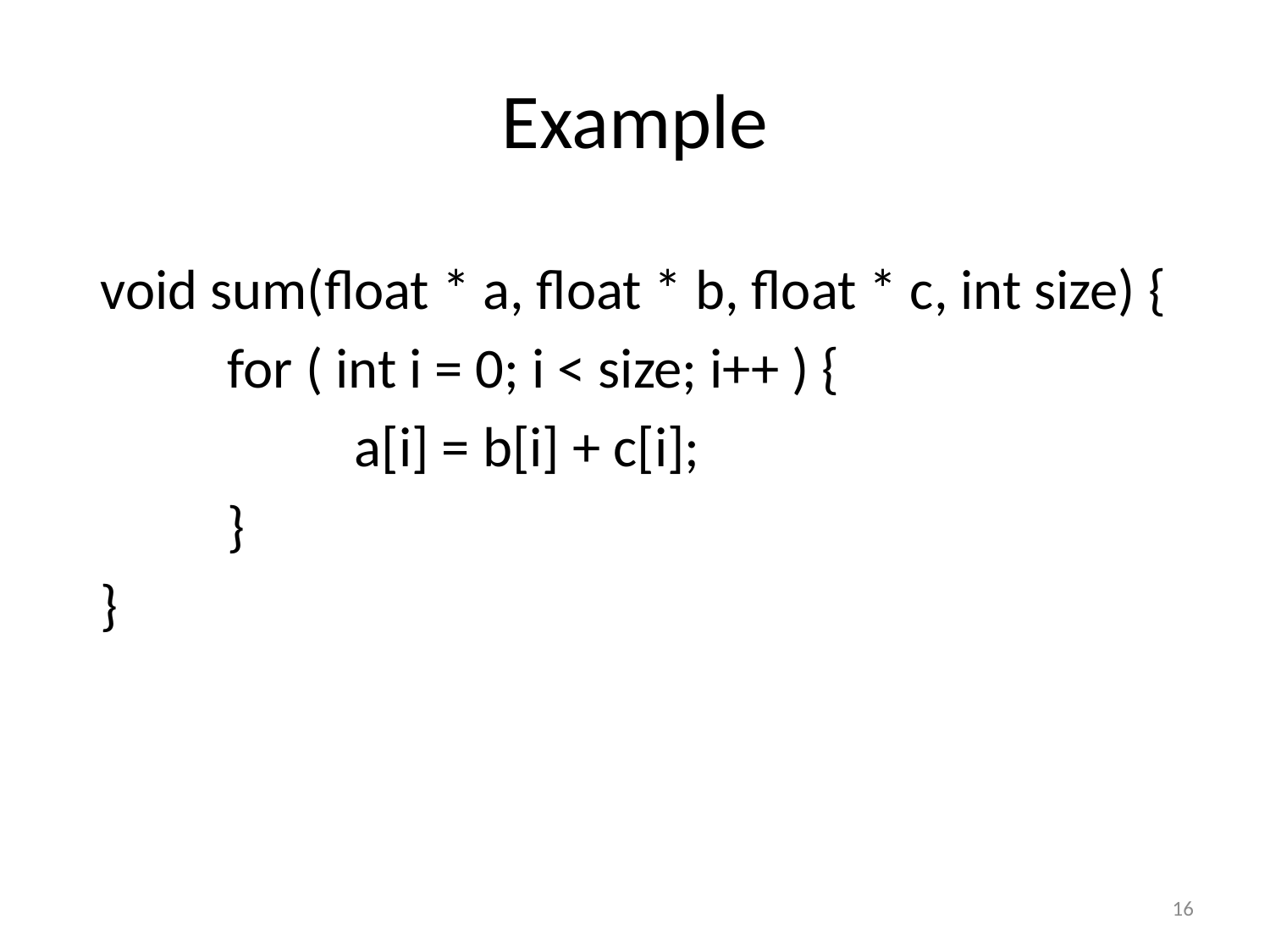

# Example

void sum(float * a, float * b, float * c, int size) {
	for ( int i = 0; i < size; i++ ) {
		a[i] = b[i] + c[i];
	}
}

16